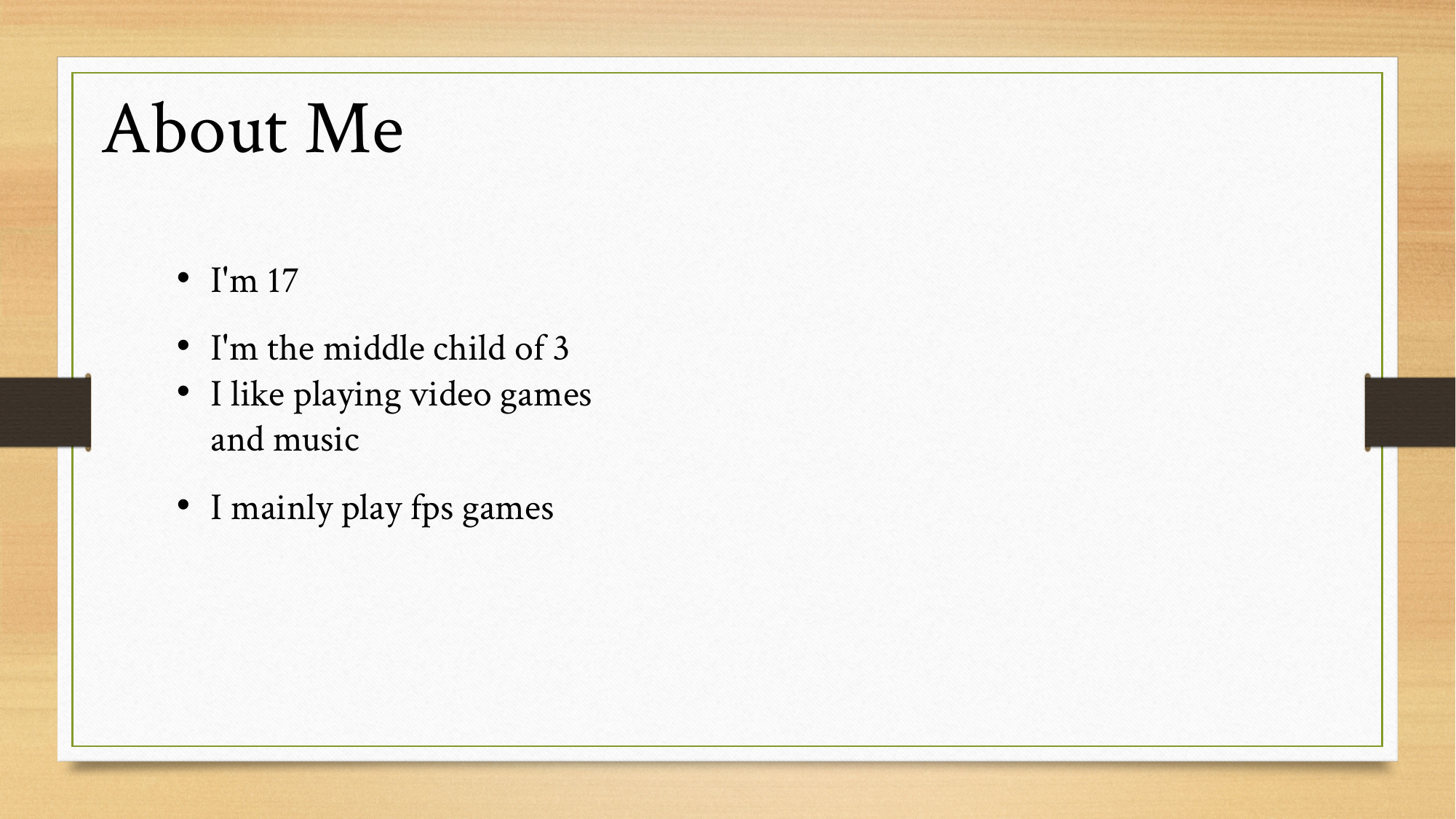

About Me
I'm 17
I'm the middle child of 3
I like playing video games and music
I mainly play fps games